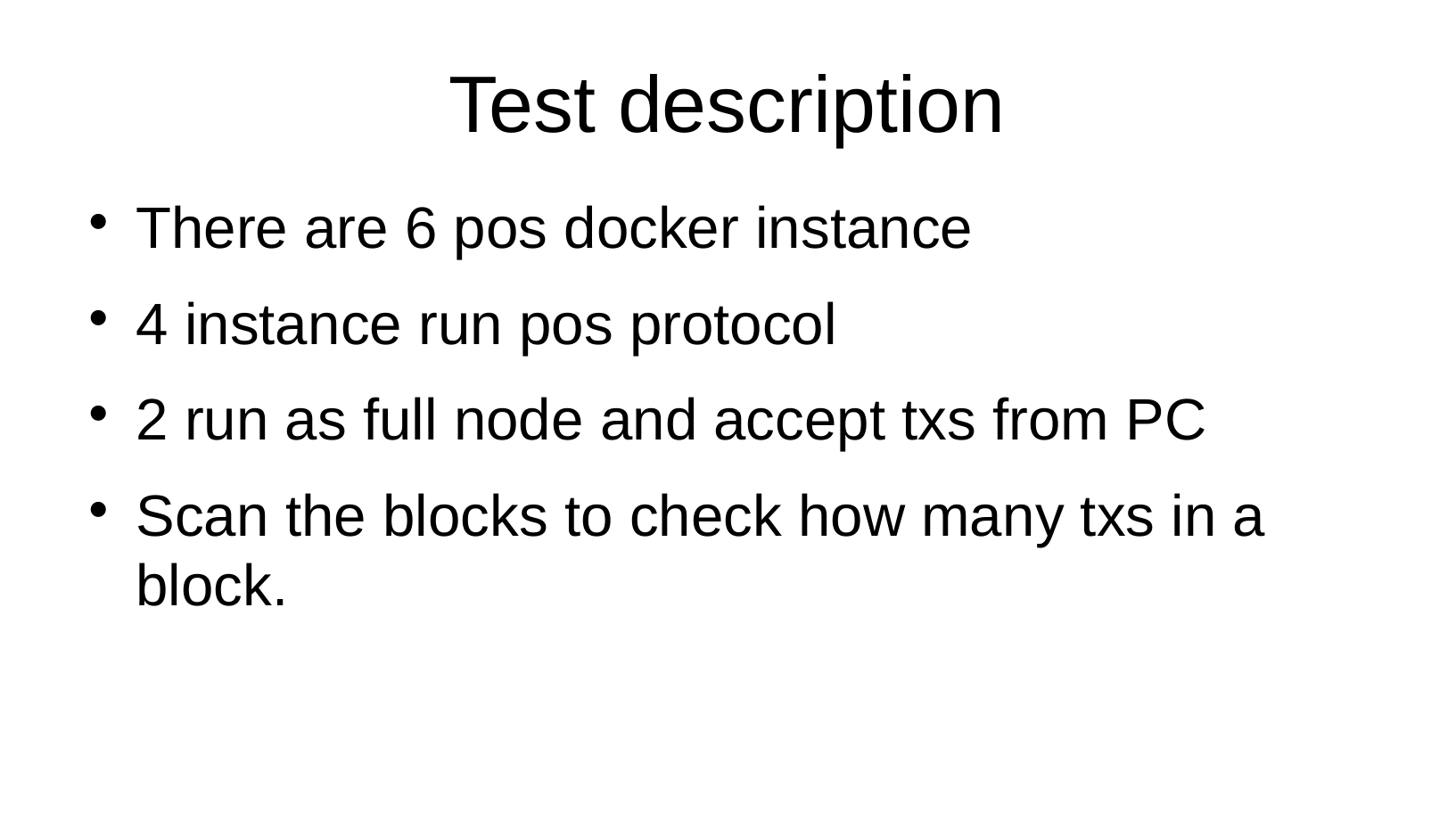

Test description
There are 6 pos docker instance
4 instance run pos protocol
2 run as full node and accept txs from PC
Scan the blocks to check how many txs in a block.